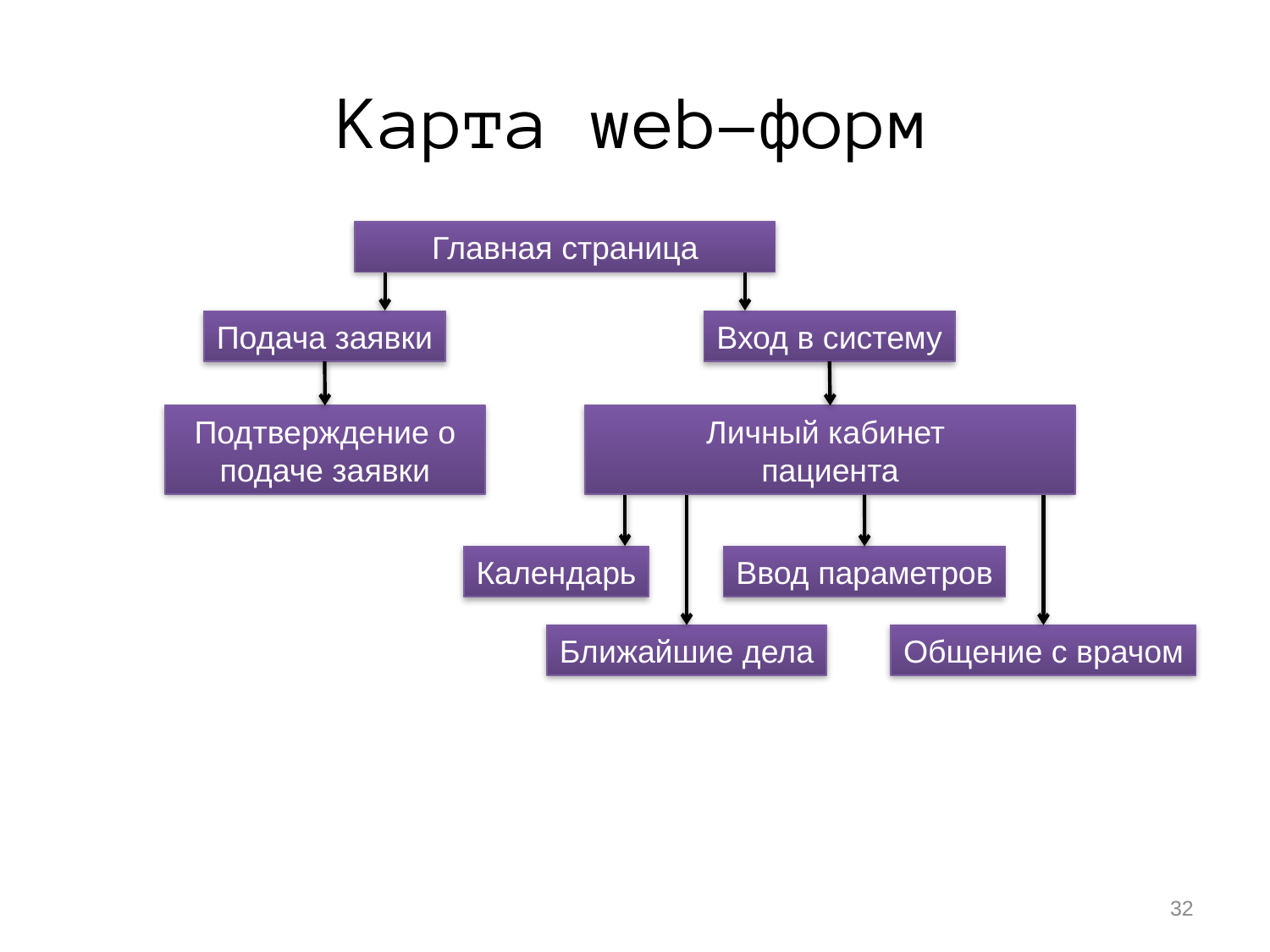

# Карта web-форм
Главная страница
Подача заявки
Вход в систему
Личный кабинет
пациента
Подтверждение о
подаче заявки
Календарь
Ввод параметров
Ближайшие дела
Общение с врачом
32